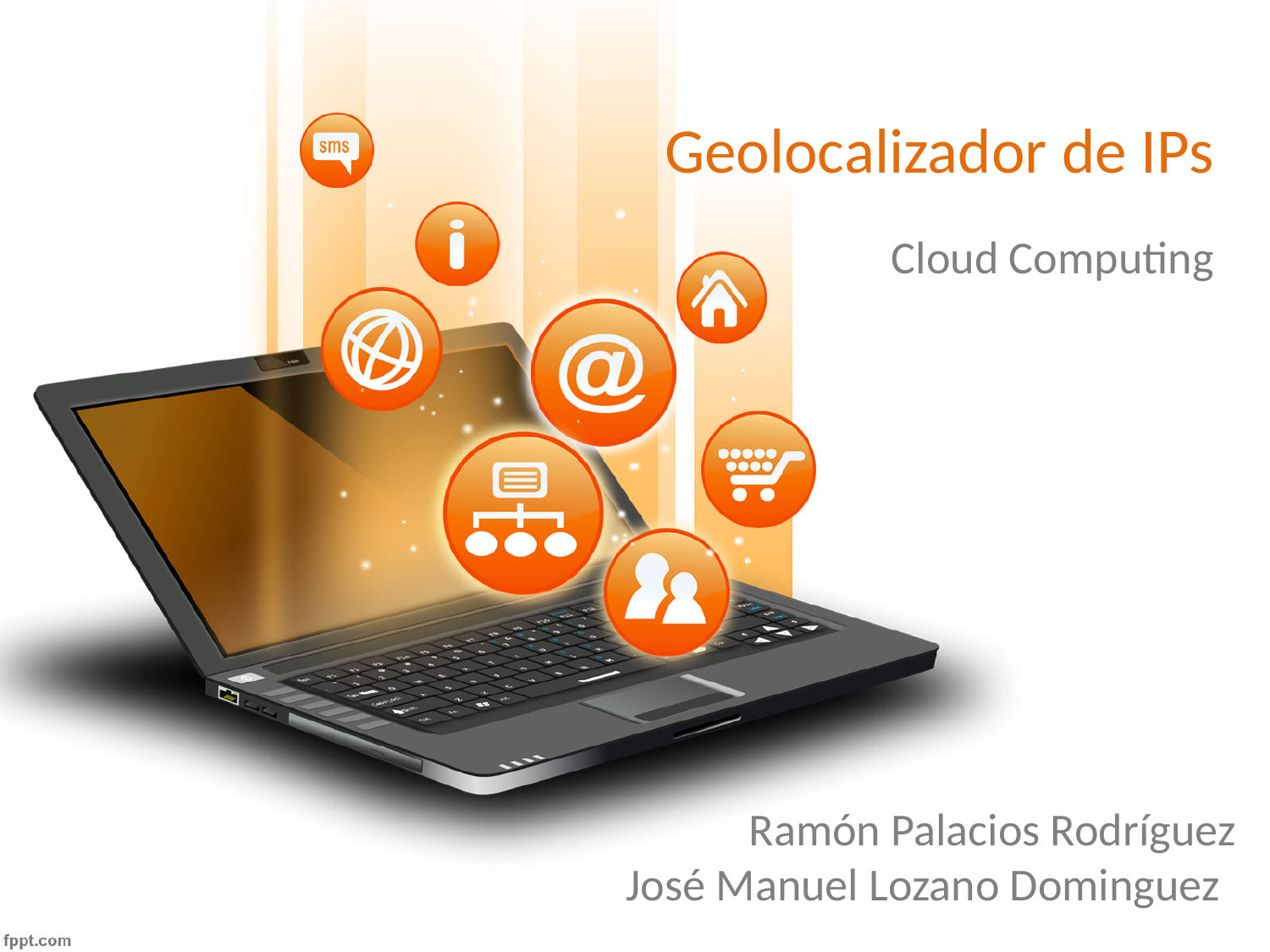

# Geolocalizador de IPs
Cloud Computing
Ramón Palacios Rodríguez
José Manuel Lozano Dominguez